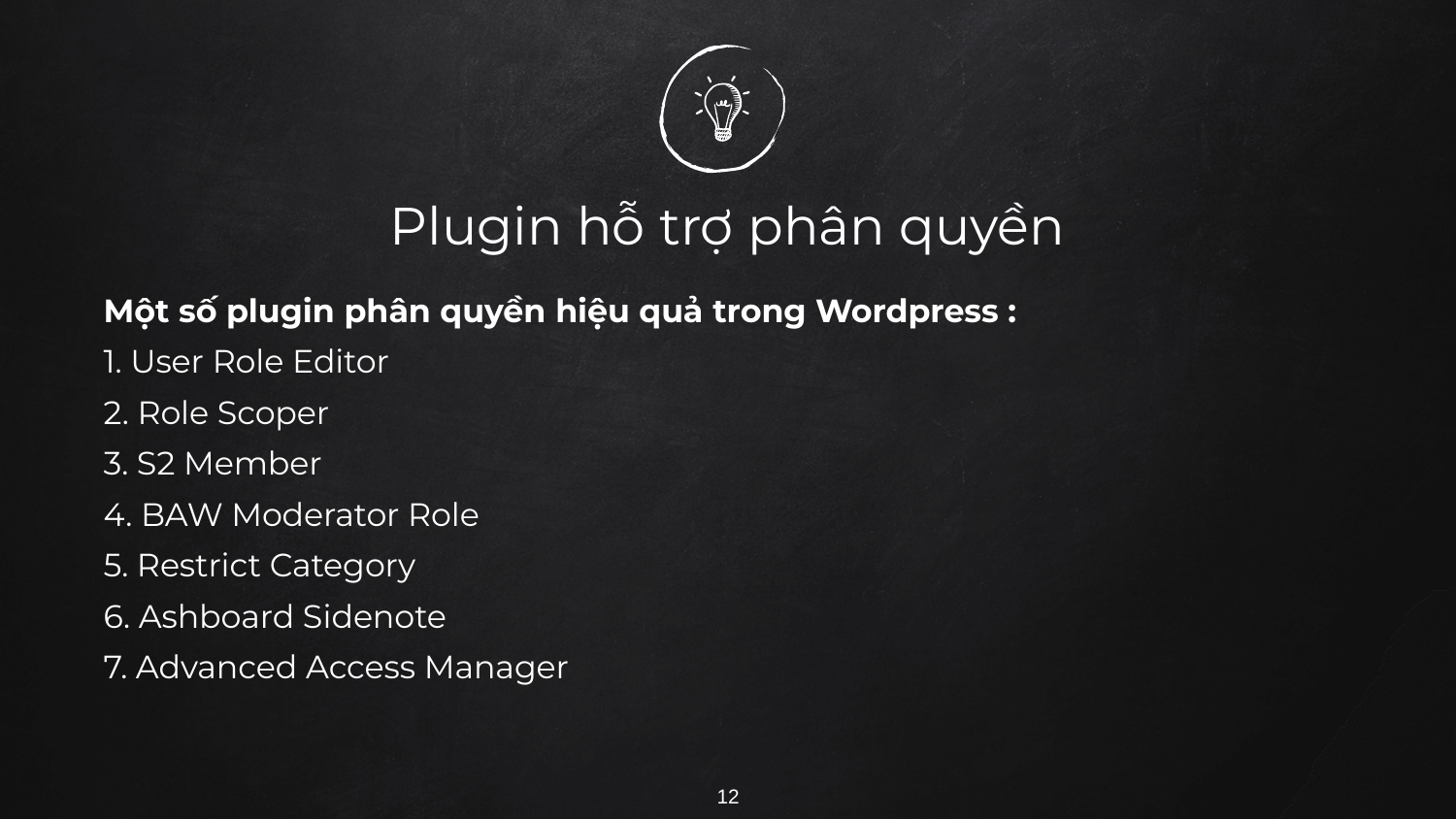

# Plugin hỗ trợ phân quyền
Một số plugin phân quyền hiệu quả trong Wordpress :
1. User Role Editor
2. Role Scoper
3. S2 Member
4. BAW Moderator Role
5. Restrict Category
6. Ashboard Sidenote
7. Advanced Access Manager

12